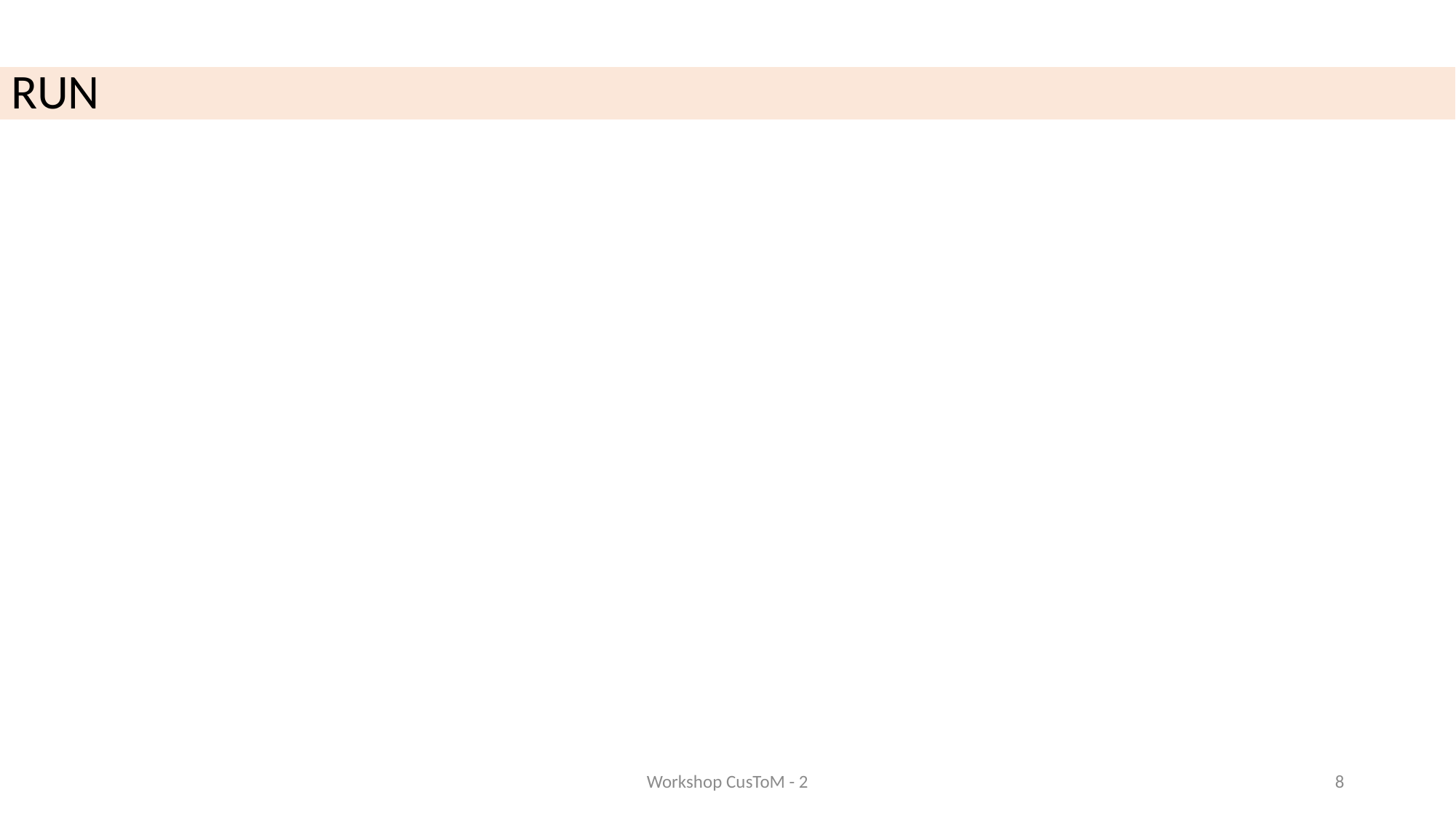

# RUN
Workshop CusToM - 2
8